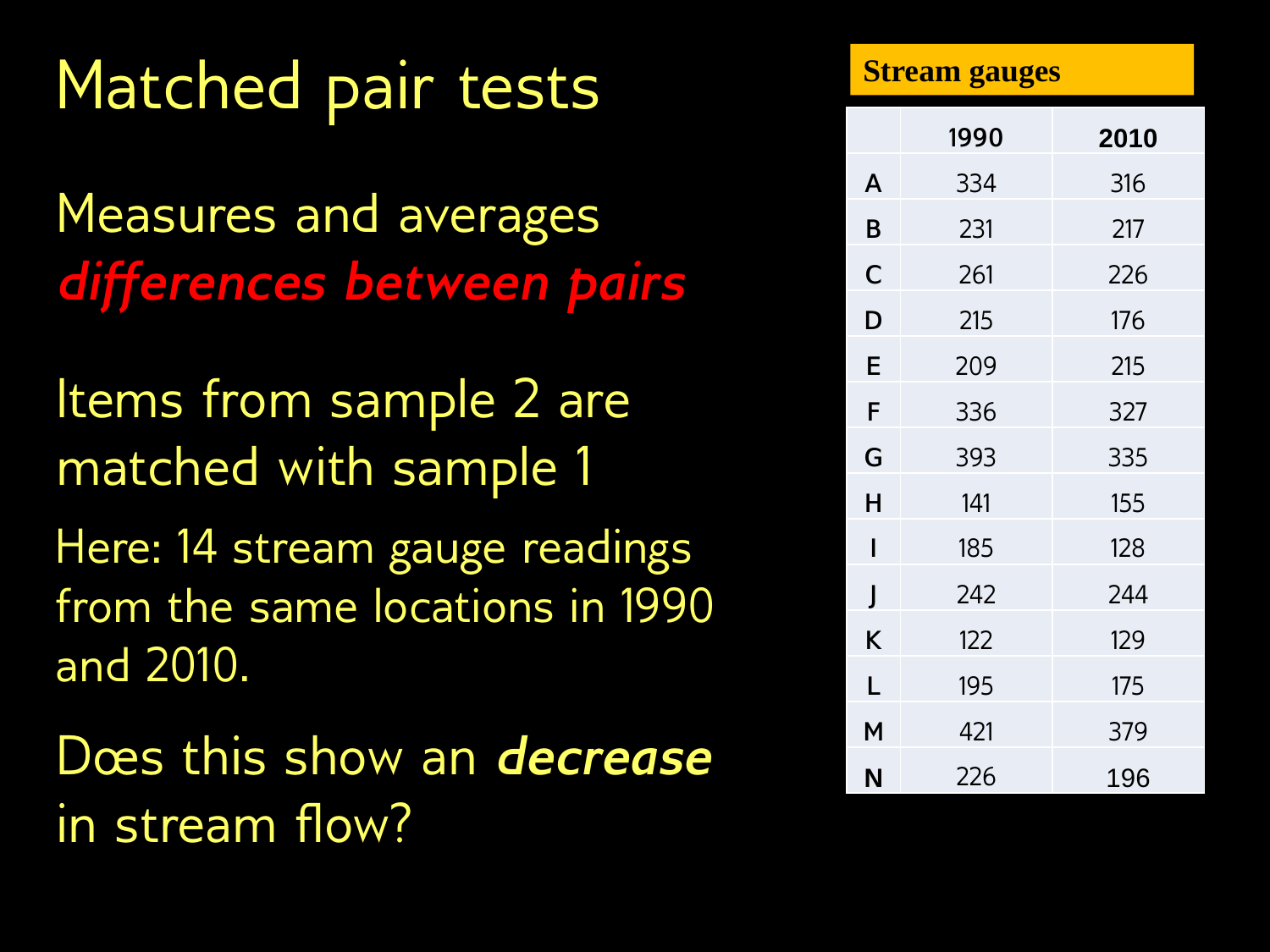

Matched pair tests
Stream gauges
|  | 1990 | 2010 |
| --- | --- | --- |
| A | 334 | 316 |
| B | 231 | 217 |
| C | 261 | 226 |
| D | 215 | 176 |
| E | 209 | 215 |
| F | 336 | 327 |
| G | 393 | 335 |
| H | 141 | 155 |
| I | 185 | 128 |
| J | 242 | 244 |
| K | 122 | 129 |
| L | 195 | 175 |
| M | 421 | 379 |
| N | 226 | 196 |
Measures and averages differences between pairs

Items from sample 2 are matched with sample 1
Here: 14 stream gauge readings from the same locations in 1990 and 2010.
Does this show an decrease in stream flow?